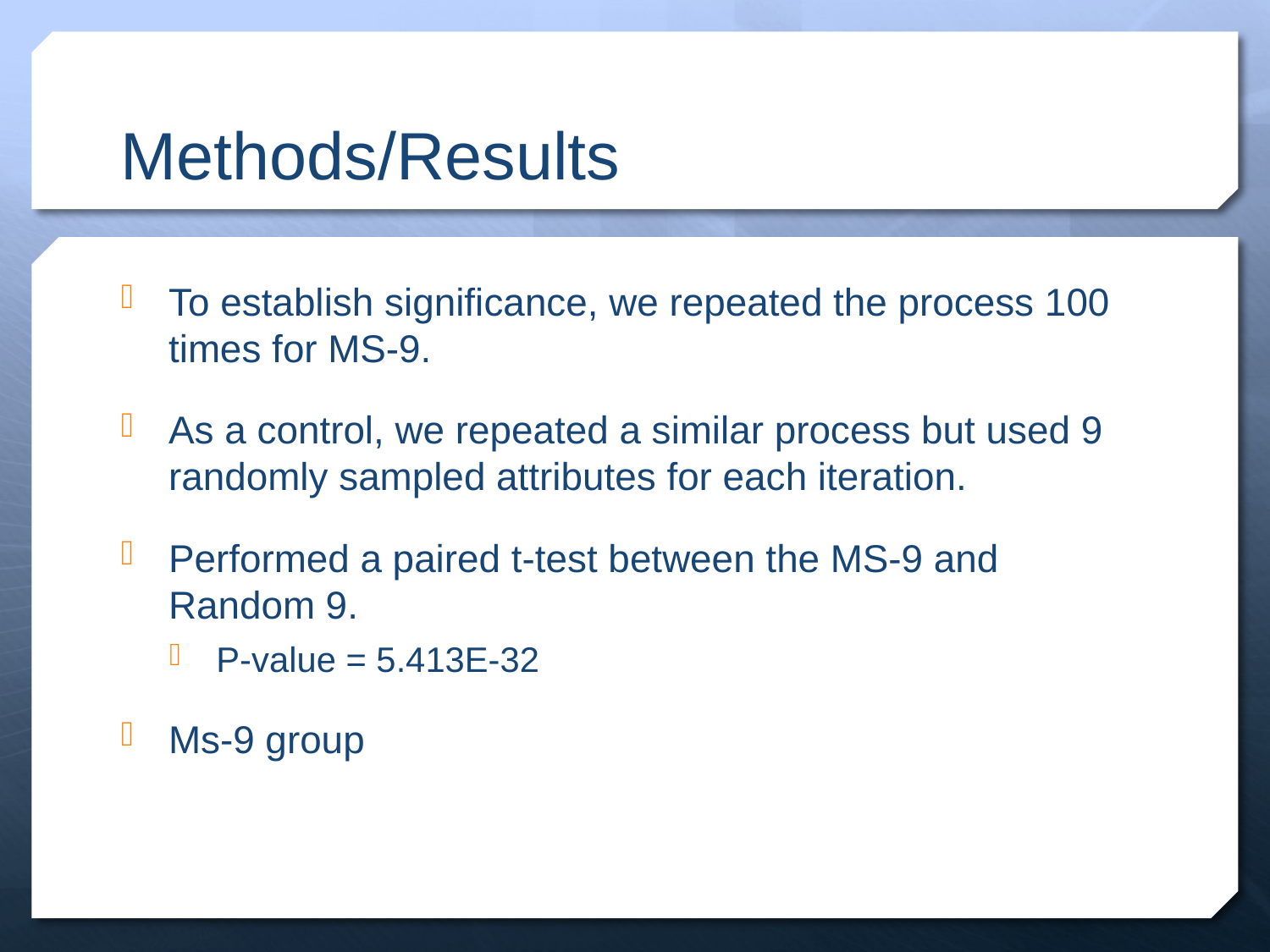

# Methods/Results
To establish significance, we repeated the process 100 times for MS-9.
As a control, we repeated a similar process but used 9 randomly sampled attributes for each iteration.
Performed a paired t-test between the MS-9 and Random 9.
P-value = 5.413E-32
Ms-9 group